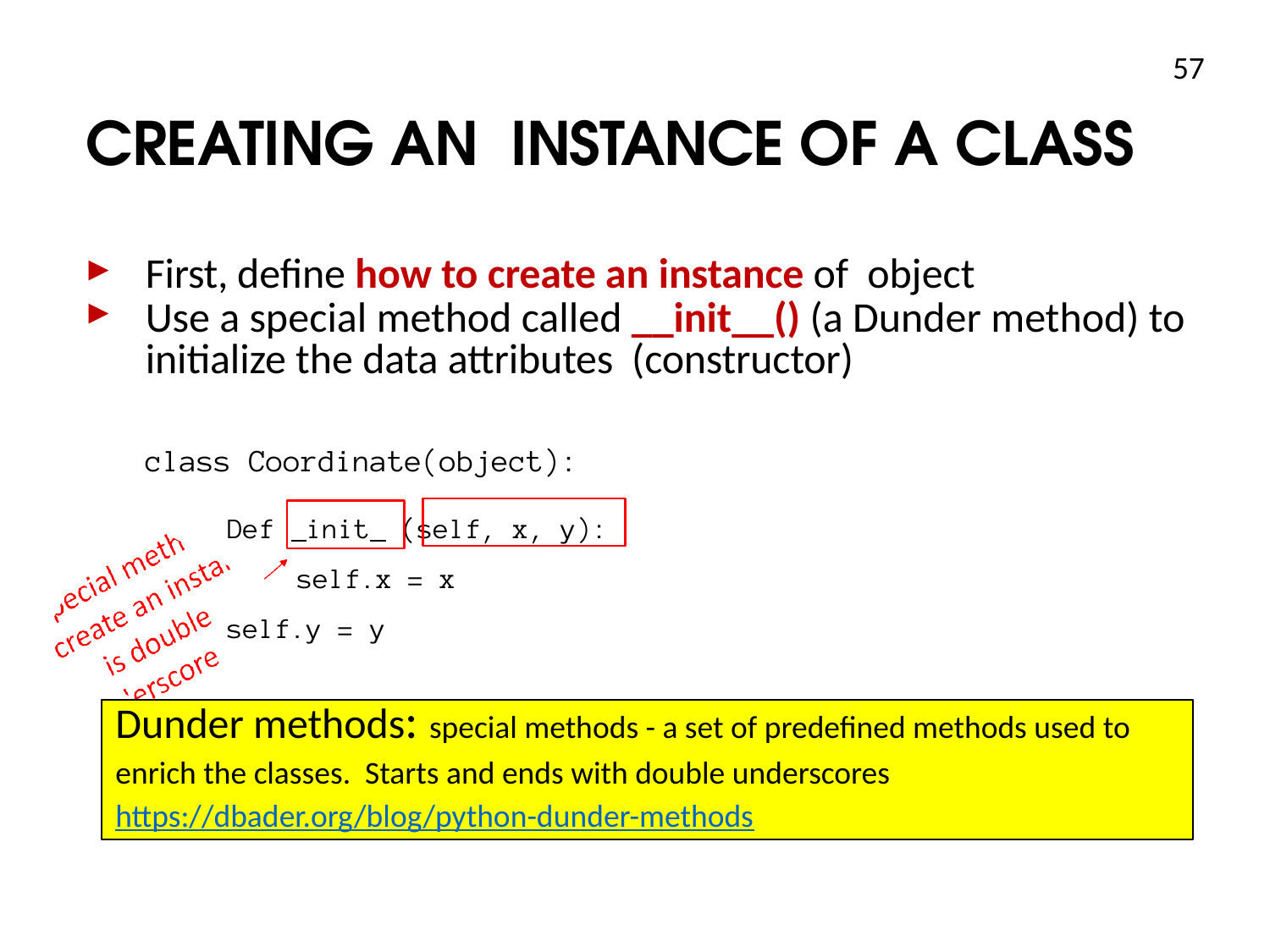

57
# CREATING AN  INSTANCE OF A CLASS
First, define how to create an instance of  object
Use a special method called __init__() (a Dunder method) to initialize the data attributes  (constructor)

class Coordinate(object):
Def  init  (self, x, y):  self.x = x
self.y = y

Dunder methods: special methods - a set of predefined methods used to enrich the classes.  Starts and ends with double underscores
https://dbader.org/blog/python-dunder-methods